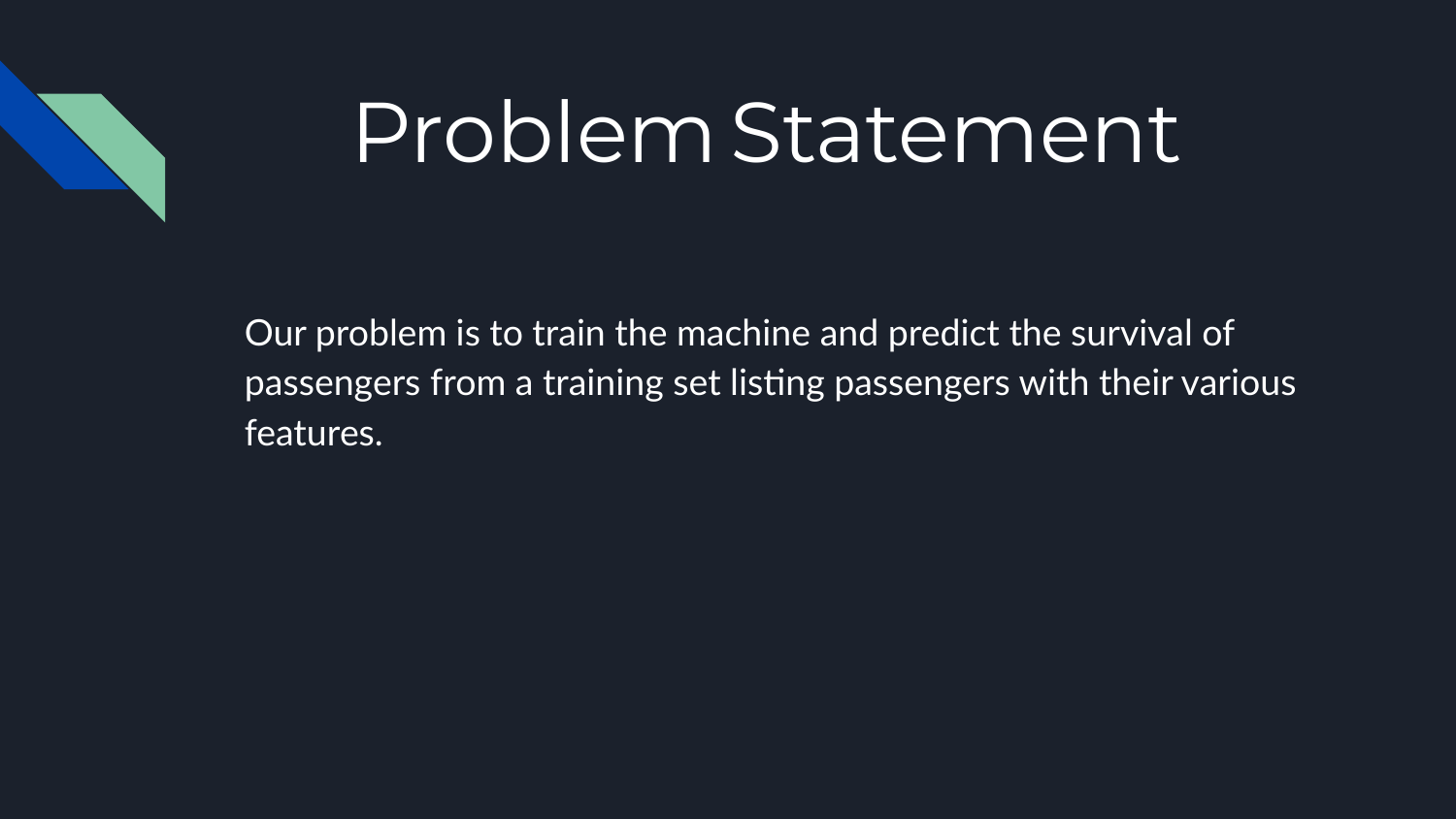

# Problem Statement

Our problem is to train the machine and predict the survival of passengers from a training set listing passengers with their various features.